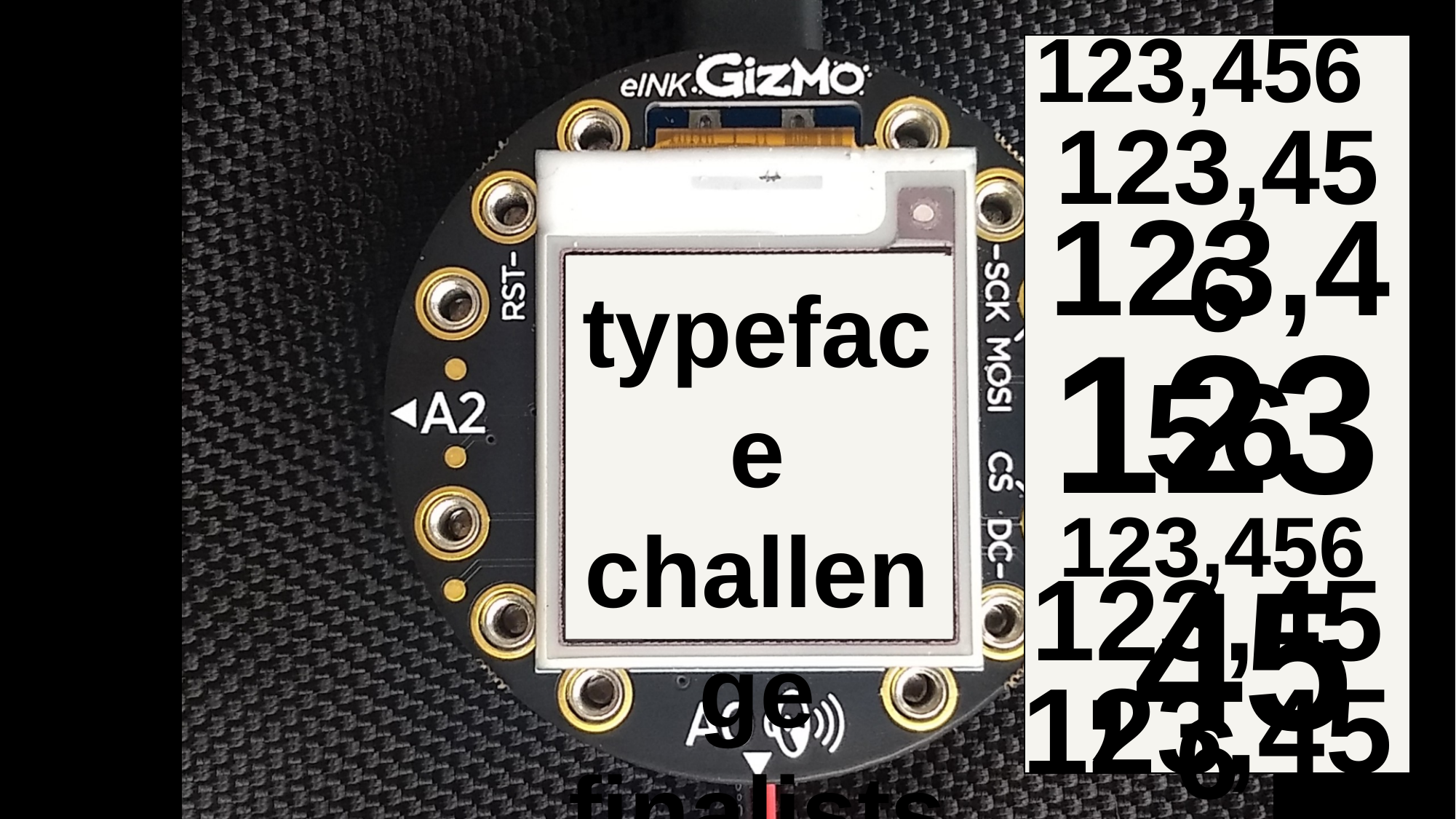

123,456

123,456
123,456
typeface challenge
finalists
123,456
123,456
123,456
123,456